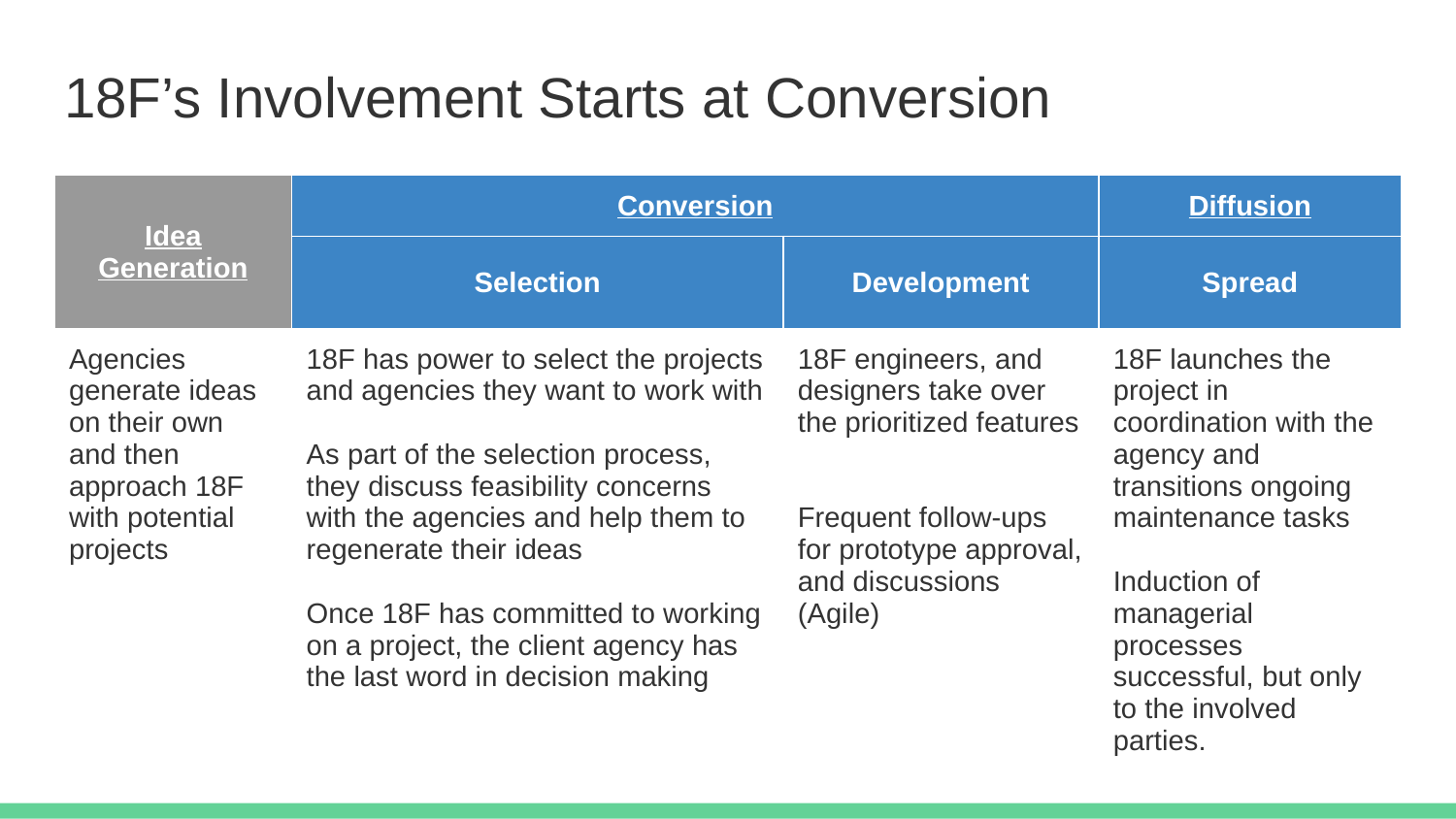

# 18F’s Involvement Starts at Conversion
| Idea Generation | Conversion |  | Diffusion |
| --- | --- | --- | --- |
|  | Selection | Development | Spread |
| Agencies generate ideas on their own and then approach 18F with potential projects | 18F has power to select the projects and agencies they want to work with As part of the selection process, they discuss feasibility concerns with the agencies and help them to regenerate their ideas Once 18F has committed to working on a project, the client agency has the last word in decision making | 18F engineers, and designers take over the prioritized features Frequent follow-ups for prototype approval, and discussions (Agile) | 18F launches the project in coordination with the agency and transitions ongoing maintenance tasks Induction of managerial processes successful, but only to the involved parties. |